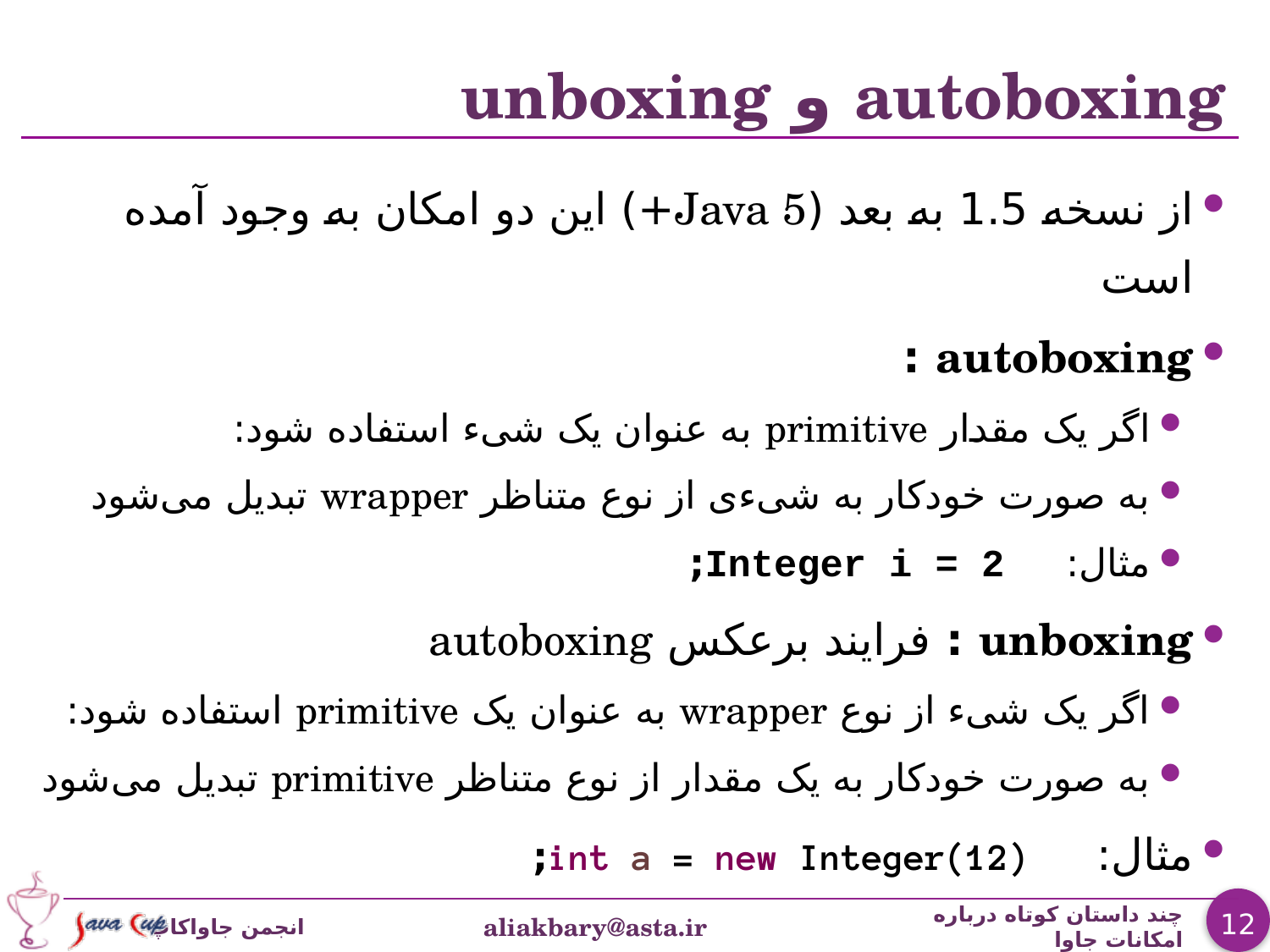

# autoboxing و unboxing
از نسخه 1.5 به بعد (Java 5+) این دو امکان به وجود آمده است
autoboxing :
اگر یک مقدار primitive به عنوان یک شیء استفاده شود:
به صورت خودکار به شیءی از نوع متناظر wrapper تبدیل می‌شود
مثال:     Integer i = 2;
unboxing : فرایند برعکس autoboxing
اگر یک شیء از نوع wrapper به عنوان یک primitive استفاده شود:
به صورت خودکار به یک مقدار از نوع متناظر primitive تبدیل می‌شود
مثال:     int a = new Integer(12);